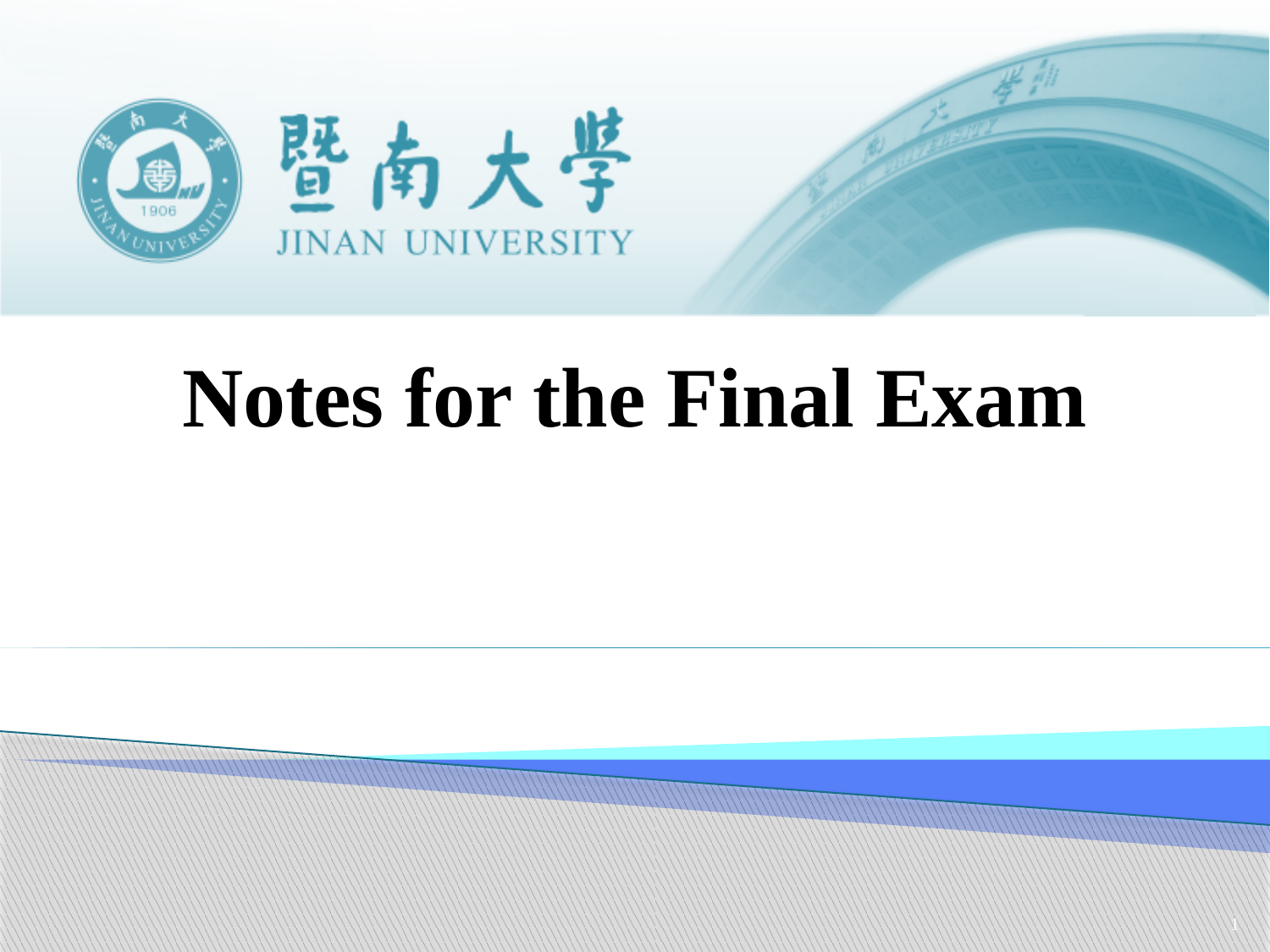

# Notes for the Final Exam

1